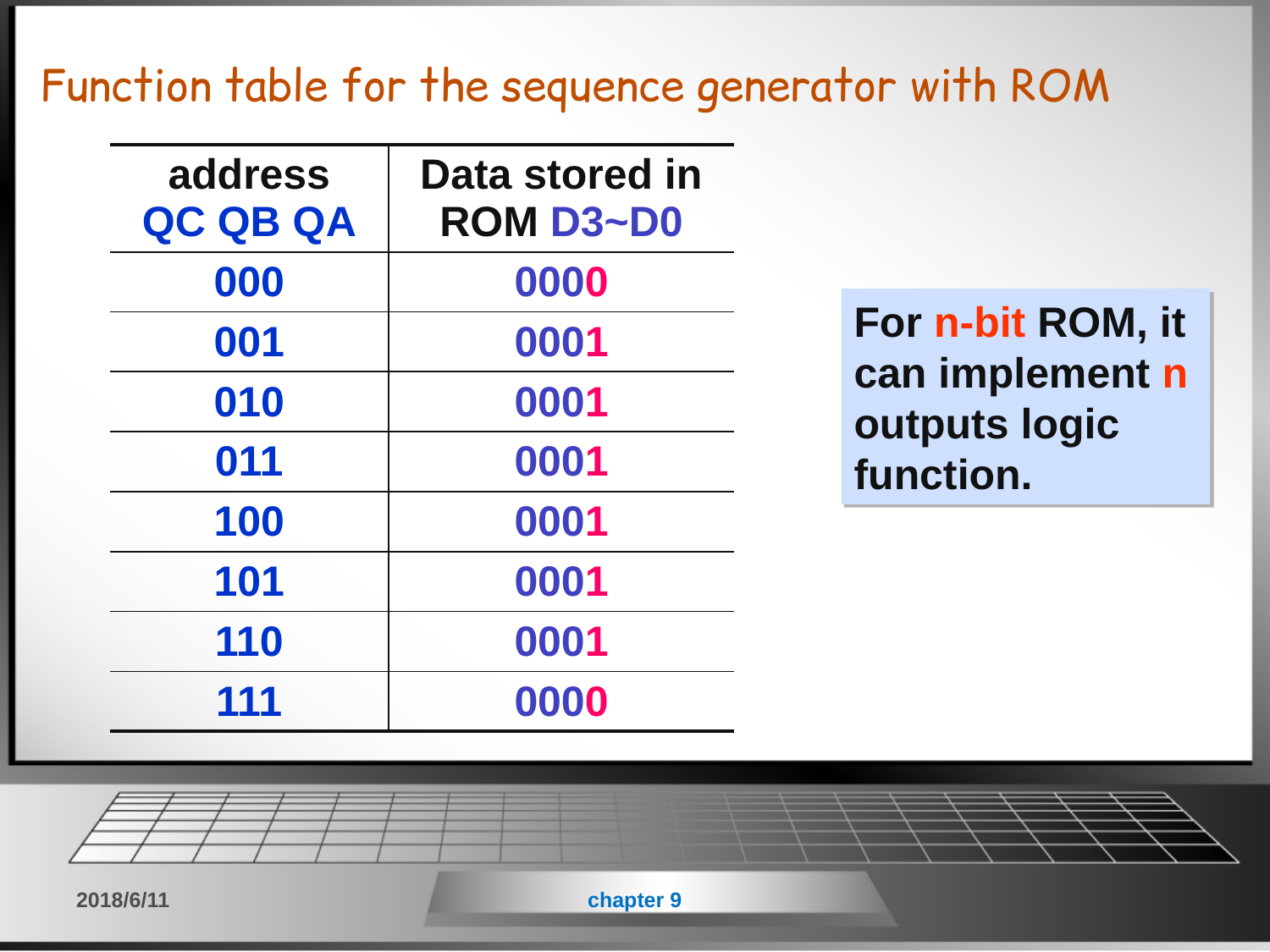

# Function table for the sequence generator with ROM
| address QC QB QA | Data stored in ROM D3~D0 |
| --- | --- |
| 000 | 0000 |
| 001 | 0001 |
| 010 | 0001 |
| 011 | 0001 |
| 100 | 0001 |
| 101 | 0001 |
| 110 | 0001 |
| 111 | 0000 |
For n-bit ROM, it can implement n outputs logic function.
2018/6/11
chapter 9